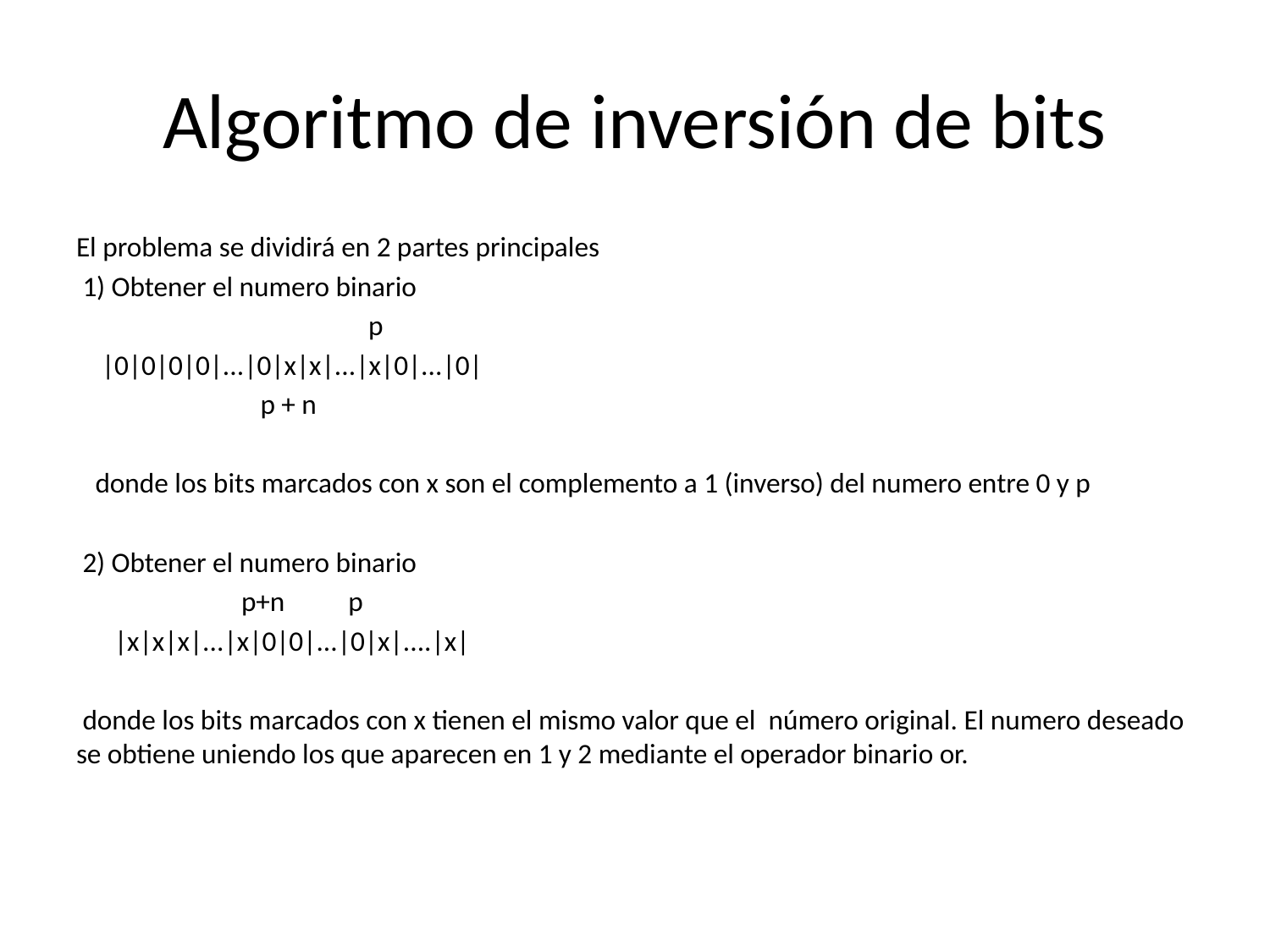

# Algoritmo de inversión de bits
El problema se dividirá en 2 partes principales
 1) Obtener el numero binario
                                              p
    |0|0|0|0|...|0|x|x|...|x|0|...|0|
                             p + n

   donde los bits marcados con x son el complemento a 1 (inverso) del numero entre 0 y p

 2) Obtener el numero binario
                          p+n          p
      |x|x|x|...|x|0|0|...|0|x|....|x|

 donde los bits marcados con x tienen el mismo valor que el  número original. El numero deseado se obtiene uniendo los que aparecen en 1 y 2 mediante el operador binario or.